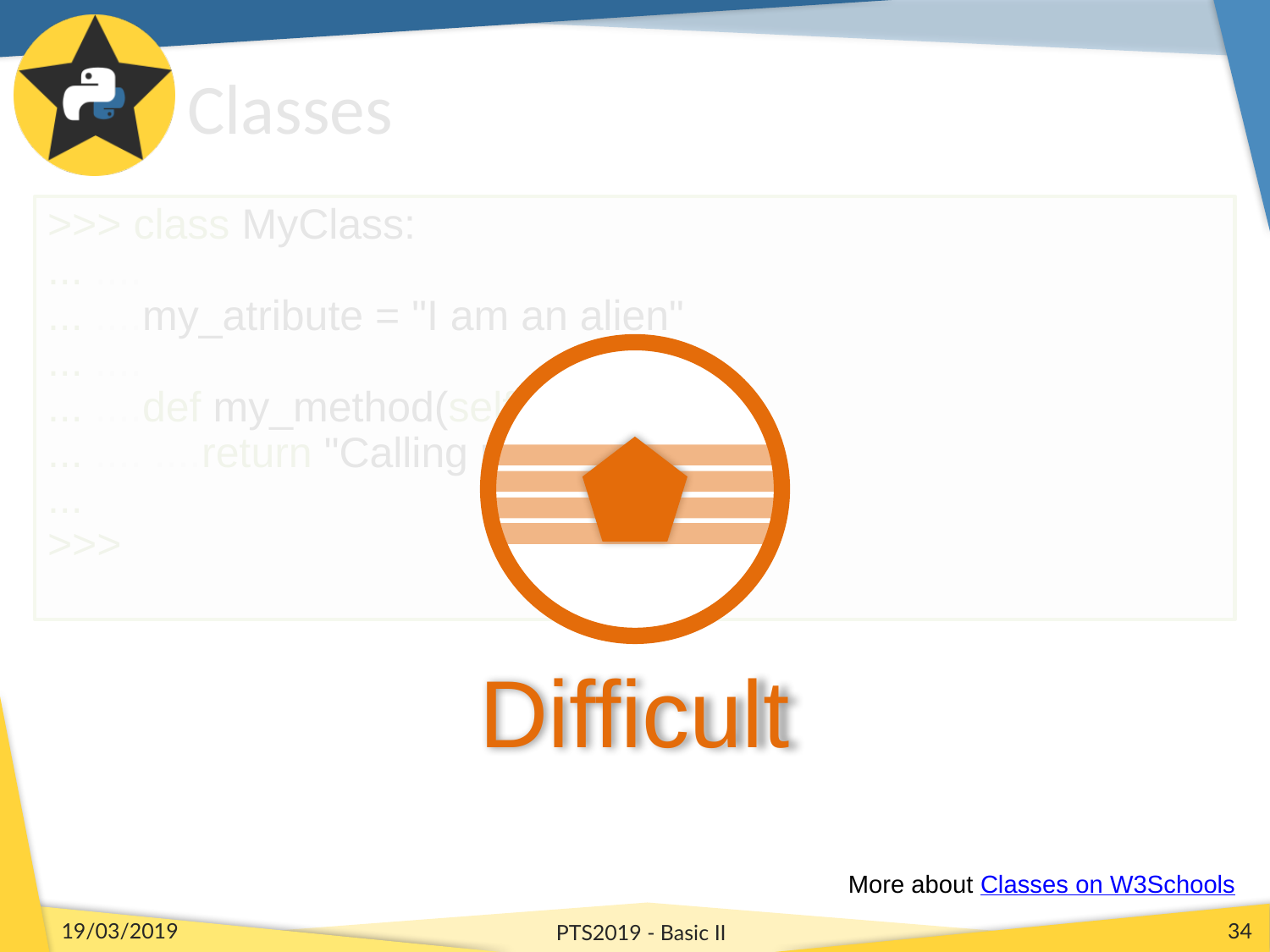

# Classes

>>> class MyClass:
... ....
... ....my_atribute = "I am an alien"
... ....
... ....def my_method(self):
... .... ....return "Calling my_method"
...
>>>

Difficult
More about Classes on W3Schools
PTS2019 - Basic II
19/03/2019
34